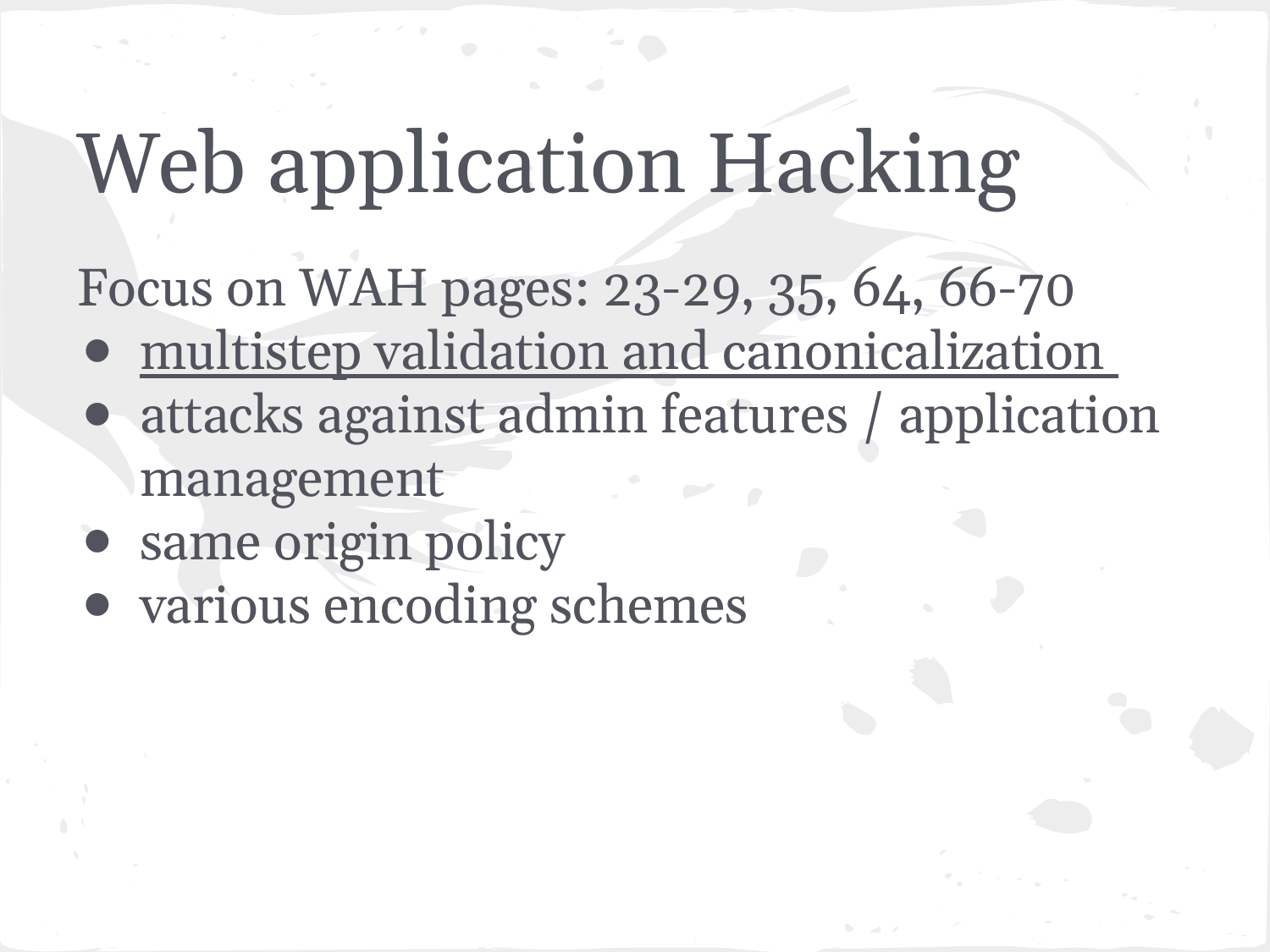

# Web application Hacking
Focus on WAH pages: 23-29, 35, 64, 66-70
multistep validation and canonicalization
attacks against admin features / application management
same origin policy
various encoding schemes